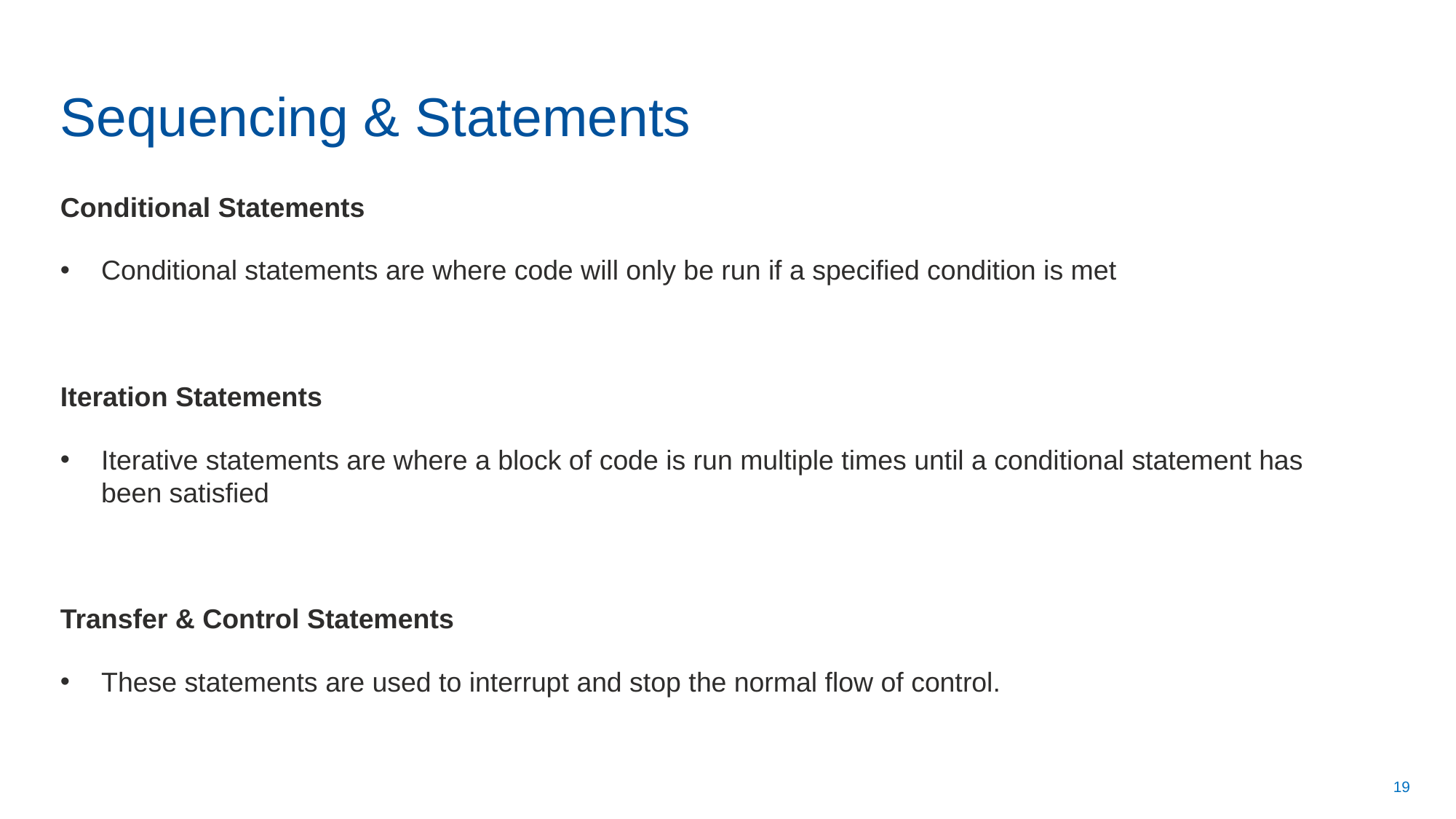

# Sequencing & Statements
Conditional Statements
Conditional statements are where code will only be run if a specified condition is met

Iteration Statements
Iterative statements are where a block of code is run multiple times until a conditional statement has been satisfied

Transfer & Control Statements
These statements are used to interrupt and stop the normal flow of control.